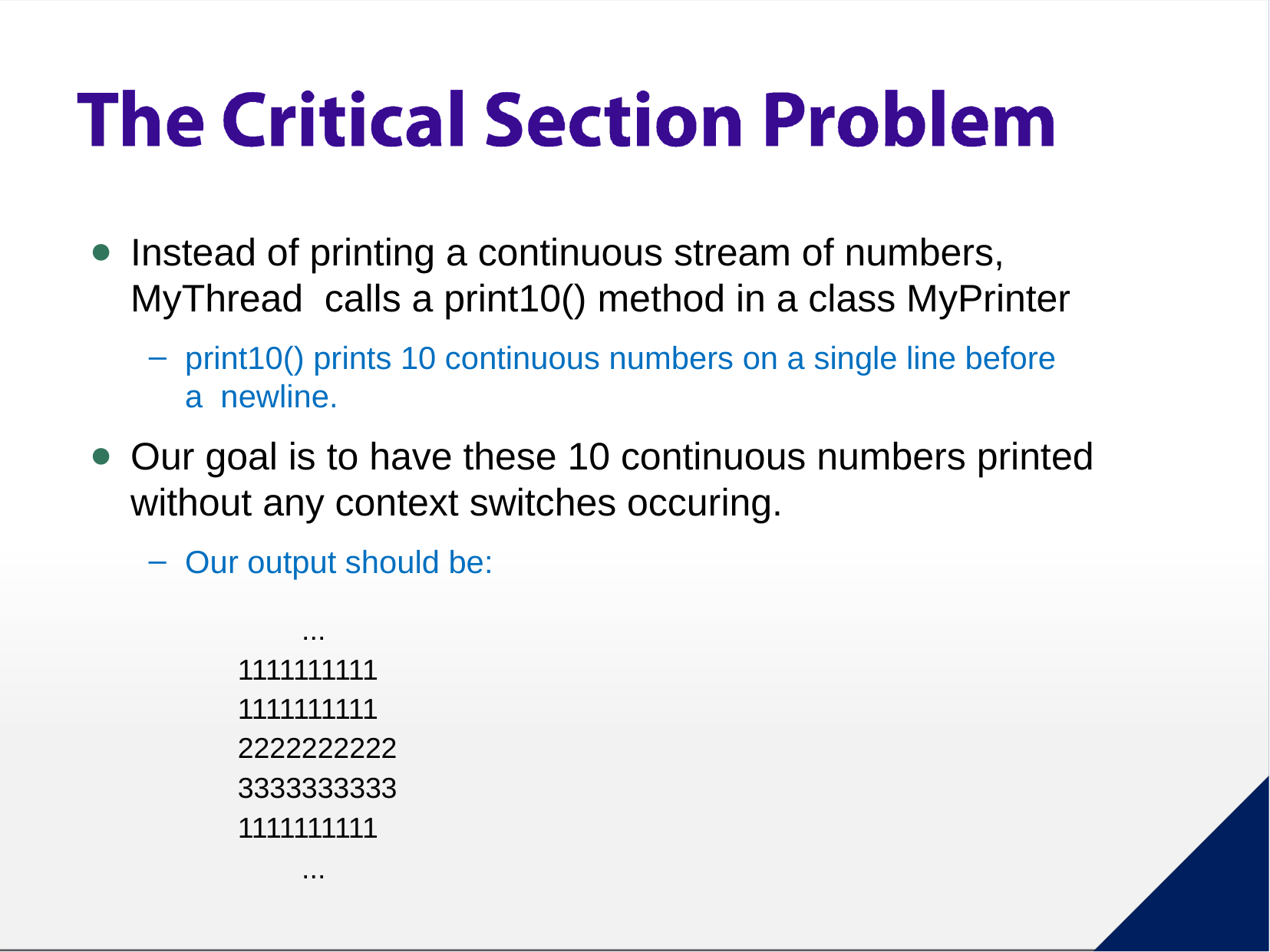

Instead of printing a continuous stream of numbers, MyThread  calls a print10() method in a class MyPrinter
print10() prints 10 continuous numbers on a single line before a  newline.
Our goal is to have these 10 continuous numbers printed
without any context switches occuring.
Our output should be:
...
1111111111
1111111111
2222222222
3333333333
1111111111
...